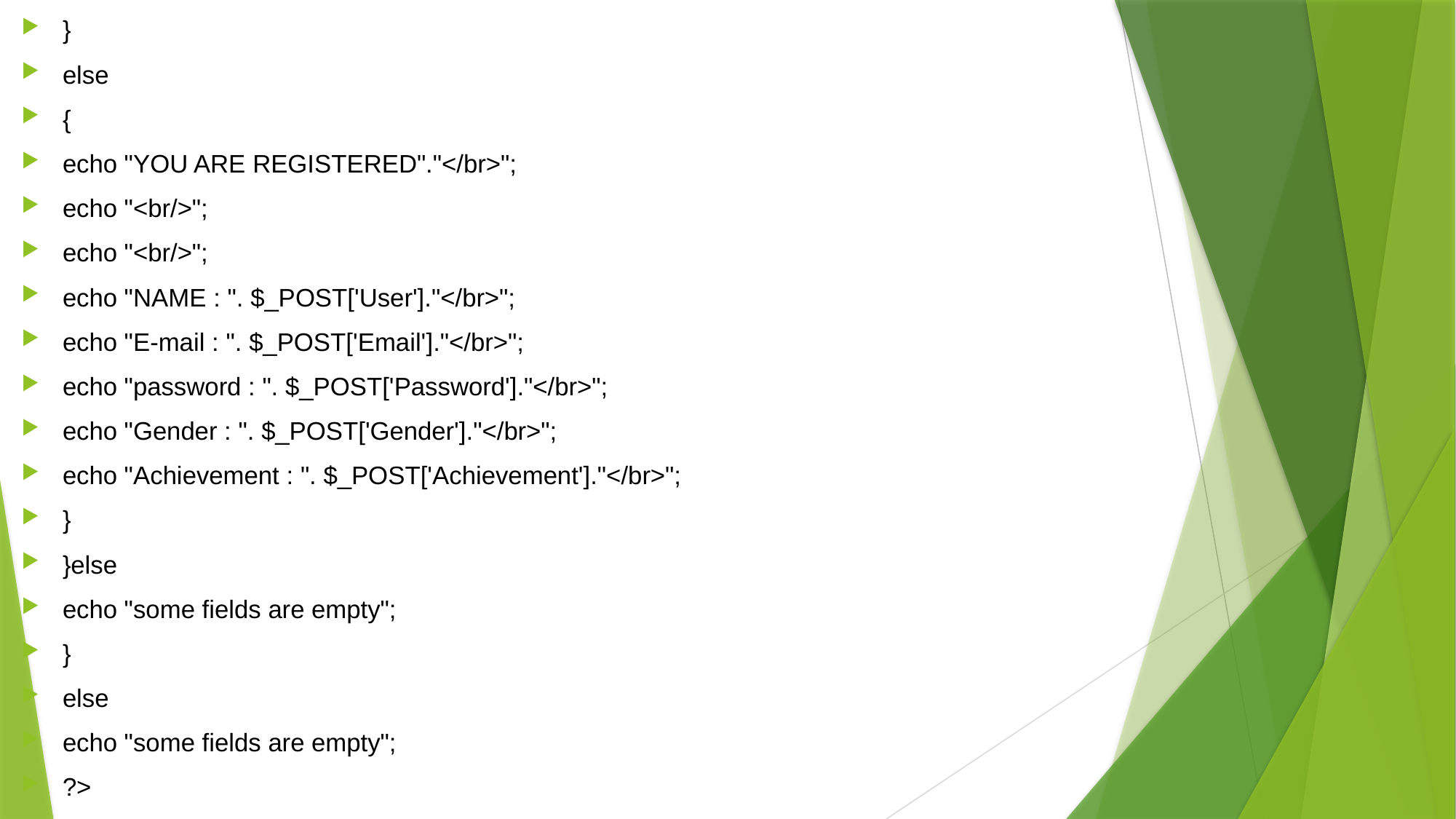

}
else
{
echo "YOU ARE REGISTERED"."</br>";
echo "<br/>";
echo "<br/>";
echo "NAME : ". $_POST['User']."</br>";
echo "E-mail : ". $_POST['Email']."</br>";
echo "password : ". $_POST['Password']."</br>";
echo "Gender : ". $_POST['Gender']."</br>";
echo "Achievement : ". $_POST['Achievement']."</br>";
}
}else
echo "some fields are empty";
}
else
echo "some fields are empty";
?>